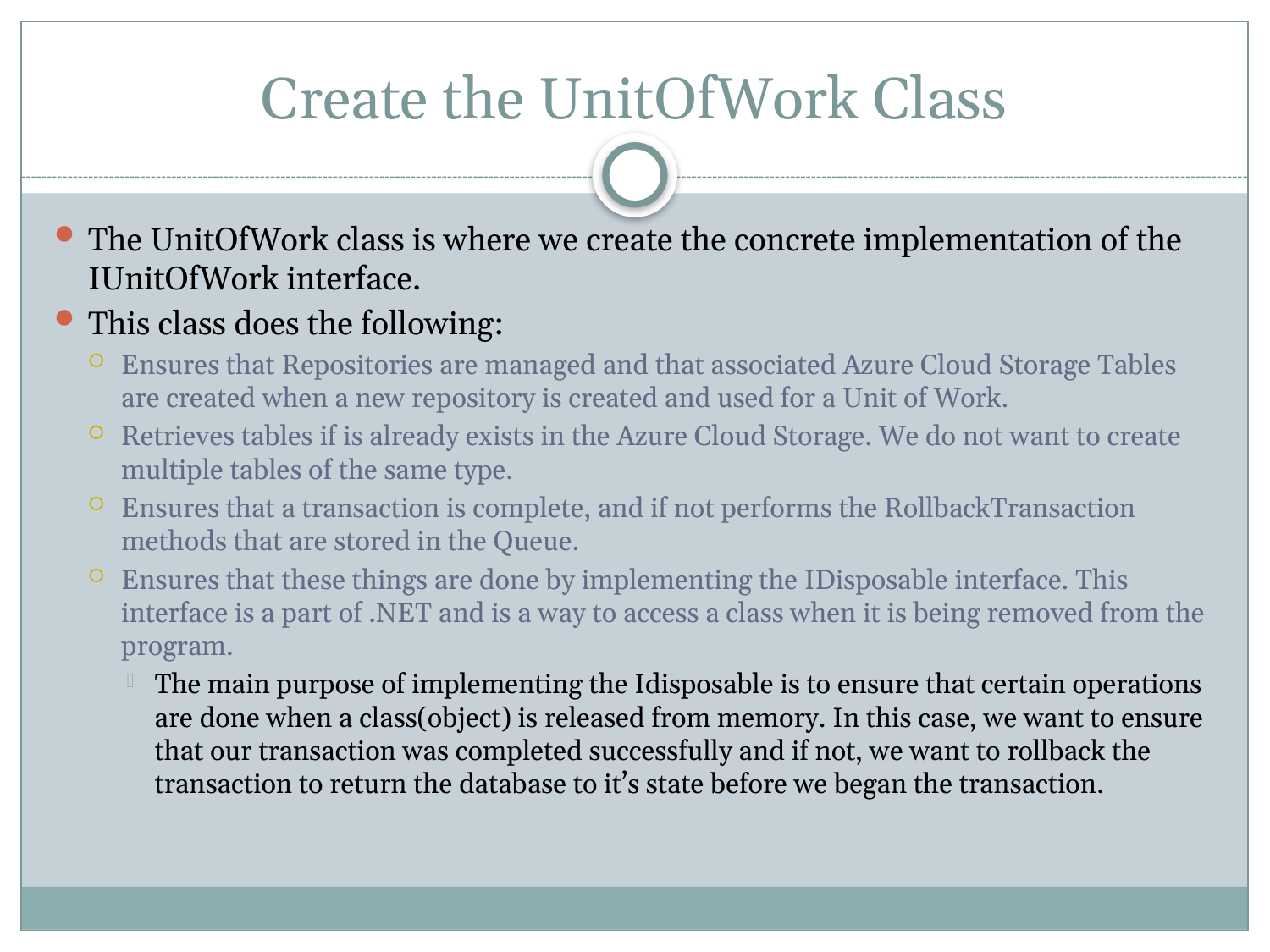

# Create the UnitOfWork Class
The UnitOfWork class is where we create the concrete implementation of the IUnitOfWork interface.
This class does the following:
Ensures that Repositories are managed and that associated Azure Cloud Storage Tables are created when a new repository is created and used for a Unit of Work.
Retrieves tables if is already exists in the Azure Cloud Storage. We do not want to create multiple tables of the same type.
Ensures that a transaction is complete, and if not performs the RollbackTransaction methods that are stored in the Queue.
Ensures that these things are done by implementing the IDisposable interface. This interface is a part of .NET and is a way to access a class when it is being removed from the program.
The main purpose of implementing the Idisposable is to ensure that certain operations are done when a class(object) is released from memory. In this case, we want to ensure that our transaction was completed successfully and if not, we want to rollback the transaction to return the database to it’s state before we began the transaction.